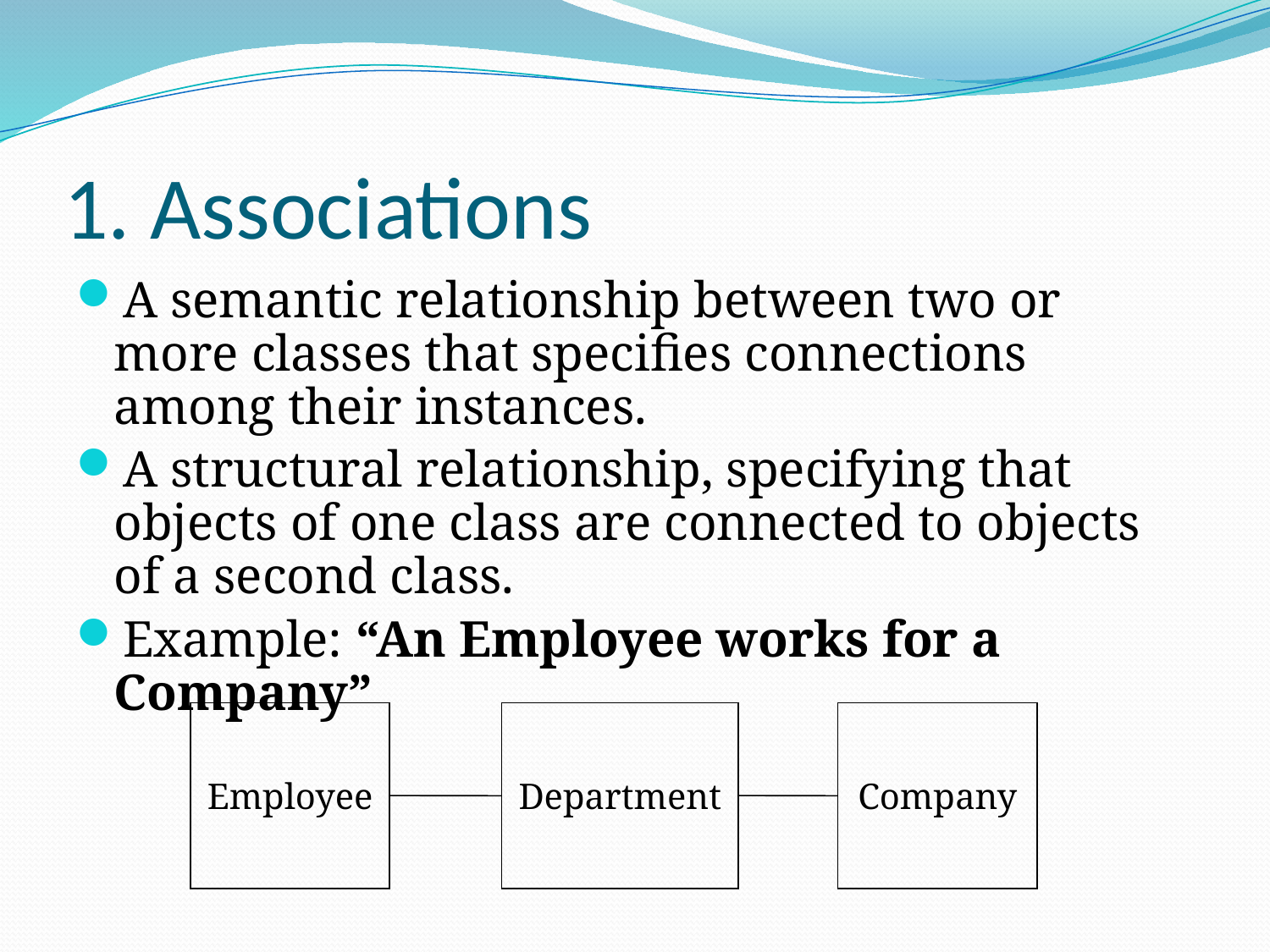

# 1. Associations
A semantic relationship between two or more classes that specifies connections among their instances.
A structural relationship, specifying that objects of one class are connected to objects of a second class.
Example: “An Employee works for a Company”

Employee
Department
Company